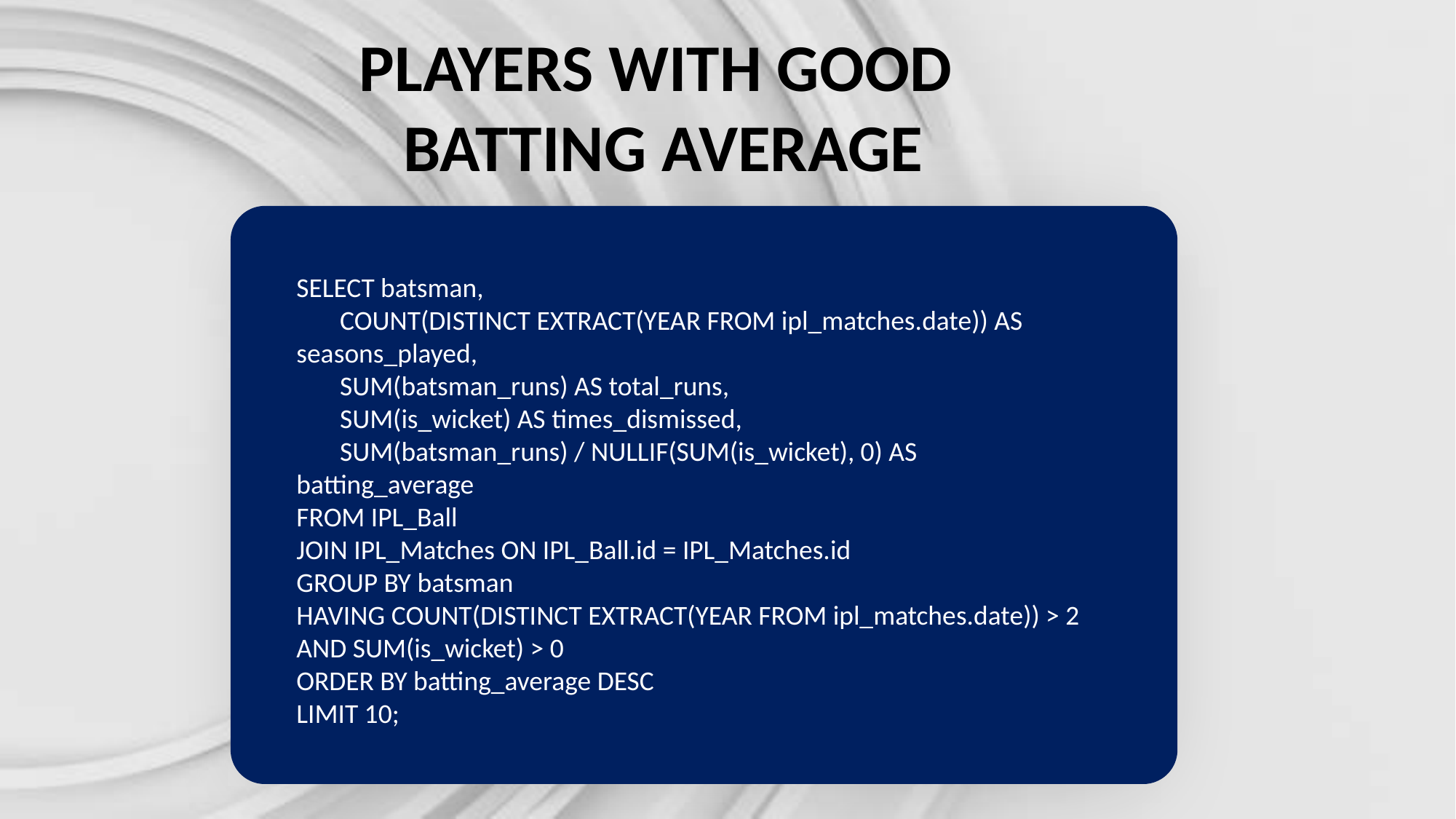

PLAYERS WITH GOOD
BATTING AVERAGE

SELECT batsman,
       COUNT(DISTINCT EXTRACT(YEAR FROM ipl_matches.date)) AS seasons_played,
       SUM(batsman_runs) AS total_runs,
       SUM(is_wicket) AS times_dismissed,
       SUM(batsman_runs) / NULLIF(SUM(is_wicket), 0) AS batting_average
FROM IPL_Ball
JOIN IPL_Matches ON IPL_Ball.id = IPL_Matches.id
GROUP BY batsman
HAVING COUNT(DISTINCT EXTRACT(YEAR FROM ipl_matches.date)) > 2 AND SUM(is_wicket) > 0
ORDER BY batting_average DESC
LIMIT 10;